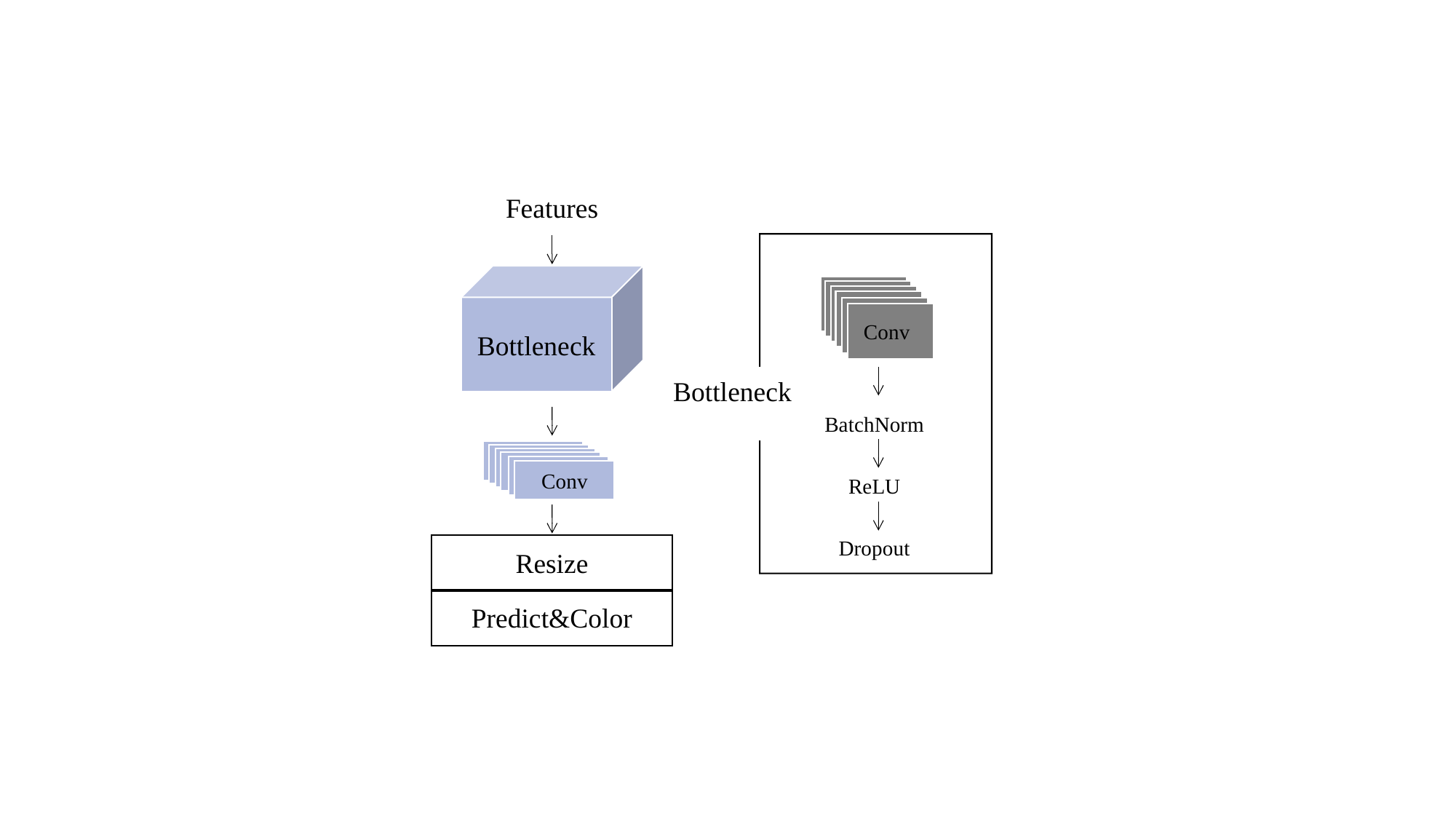

Features
Resize
Predict&Color

Bottleneck

 Conv
Bottleneck

BatchNorm

Conv
ReLU
Dropout